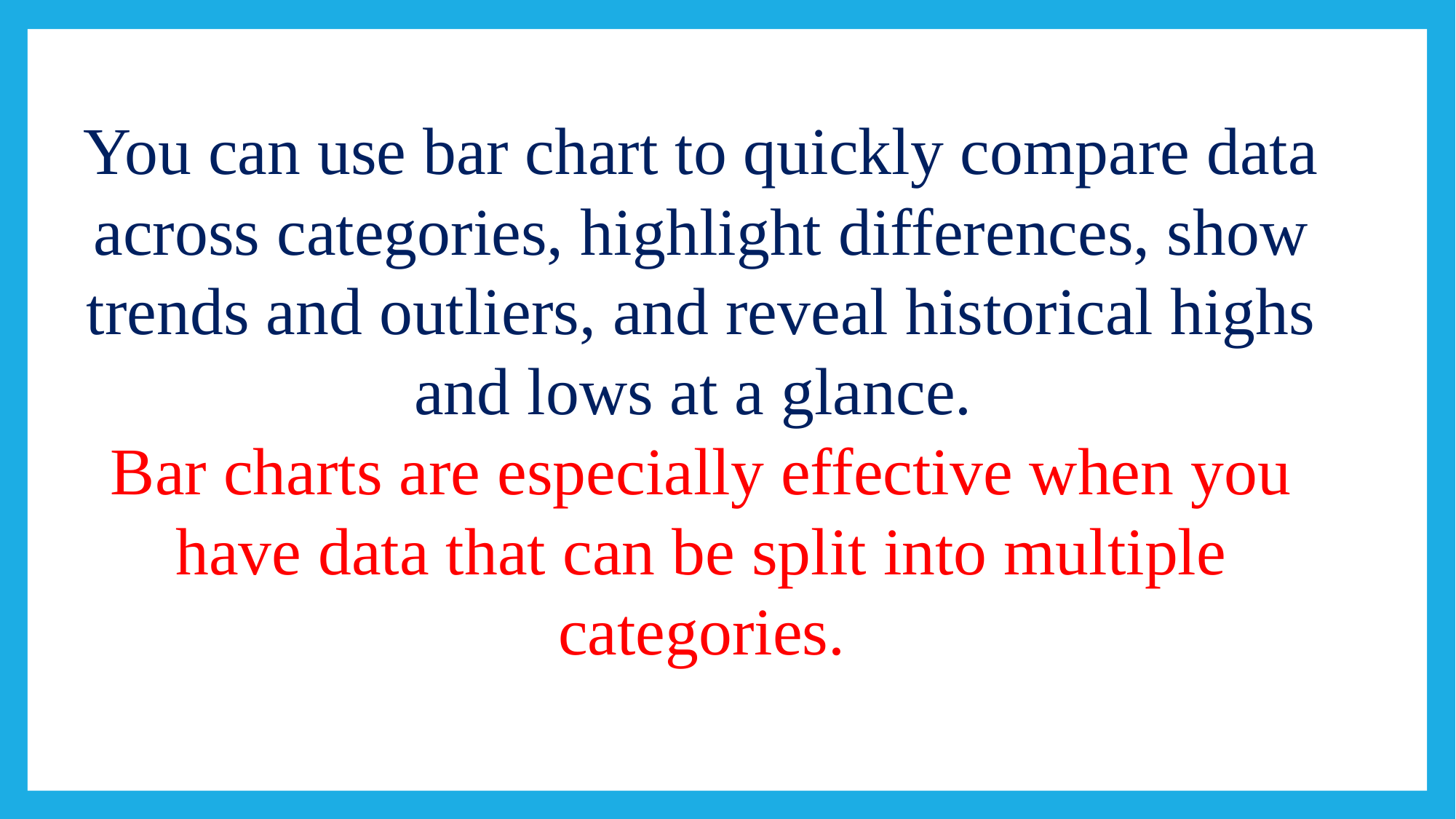

#
You can use bar chart to quickly compare data across categories, highlight differences, show trends and outliers, and reveal historical highs and lows at a glance.
Bar charts are especially effective when you have data that can be split into multiple categories.